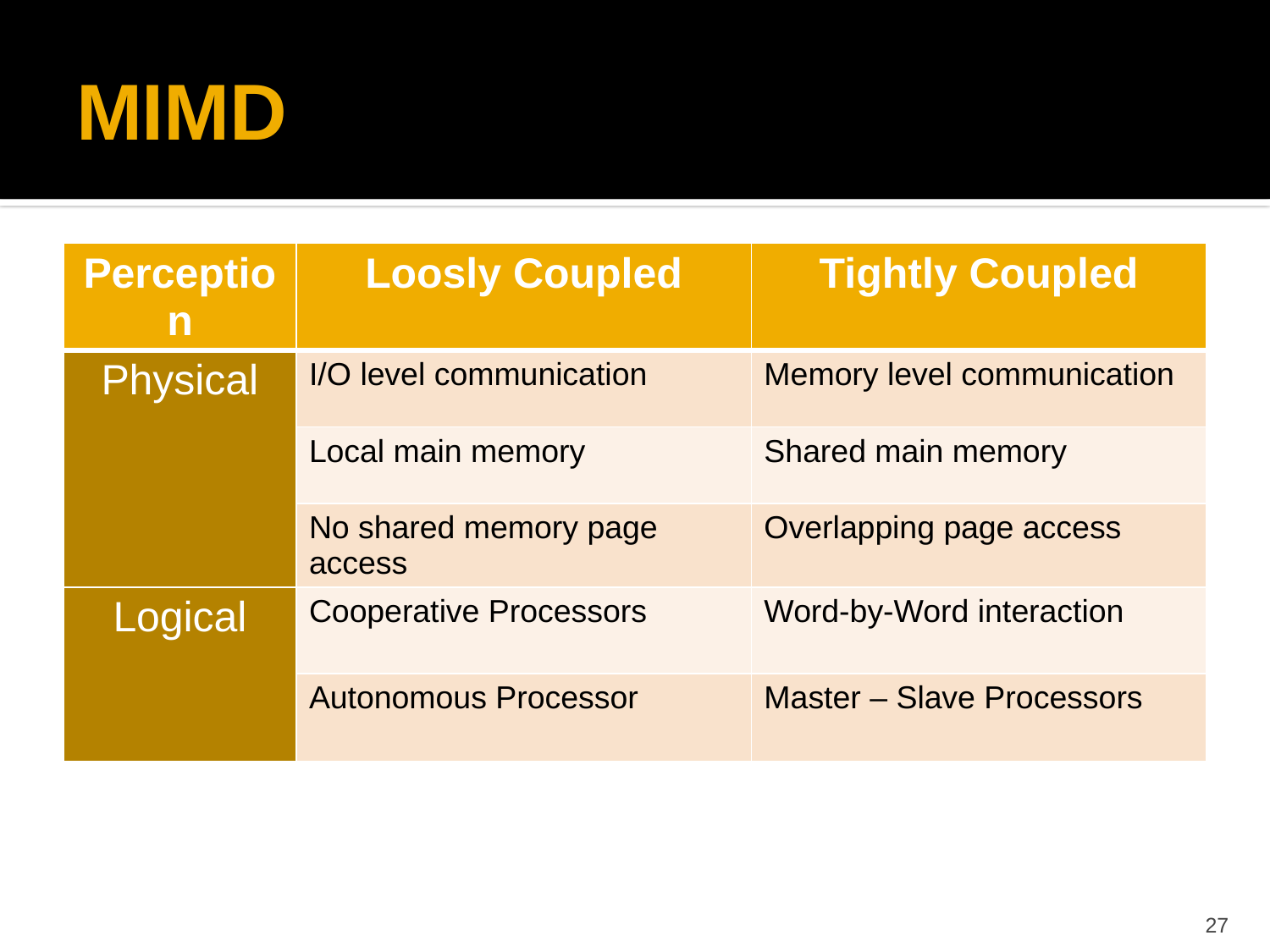

# MIMD
| Perception | Loosly Coupled | Tightly Coupled |
| --- | --- | --- |
| Physical | I/O level communication | Memory level communication |
|  | Local main memory | Shared main memory |
|  | No shared memory page access | Overlapping page access |
| Logical | Cooperative Processors | Word-by-Word interaction |
|  | Autonomous Processor | Master – Slave Processors |
27